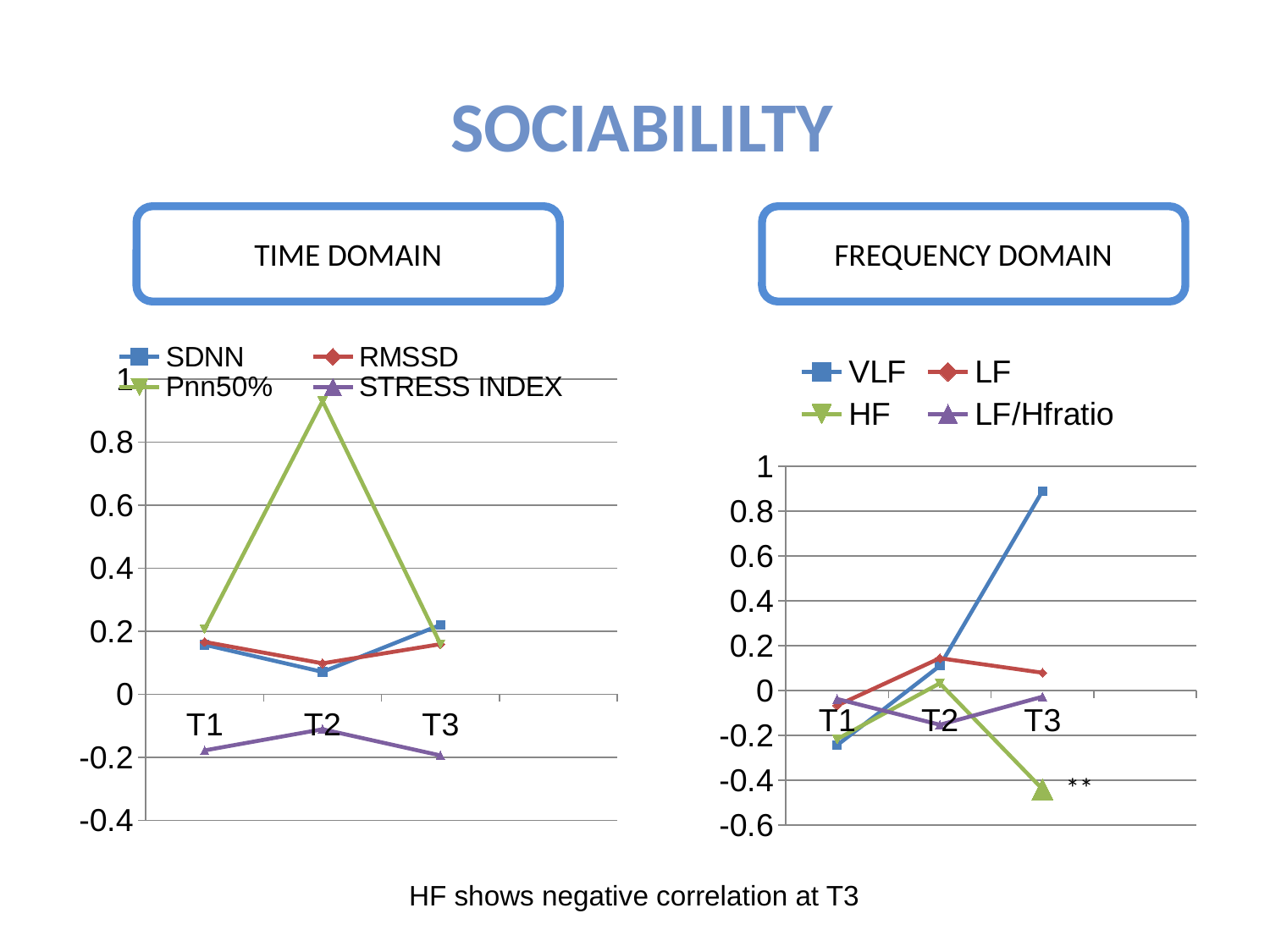

SOCIABILILTY
TIME DOMAIN
FREQUENCY DOMAIN

### Chart

| Category | SDNN | RMSSD | Pnn50% | STRESS INDEX |
|---|---|---|---|---|
| T1 | 0.157 | 0.166 | 0.207 | -0.178 |
| T2 | 0.071 | 0.098 | 0.93 | -0.111 |
| T3 | 0.22 | 0.159 | 0.159 | -0.194 |

### Chart

| Category | VLF | LF | HF | LF/Hfratio |
|---|---|---|---|---|
| T1 | -0.244 | -0.067 | -0.217 | -0.038 |
| T2 | 0.11 | 0.144 | 0.032 | -0.153 |
| T3 | 0.89 | 0.079 | -0.44 | -0.028 |
**
HF shows negative correlation at T3